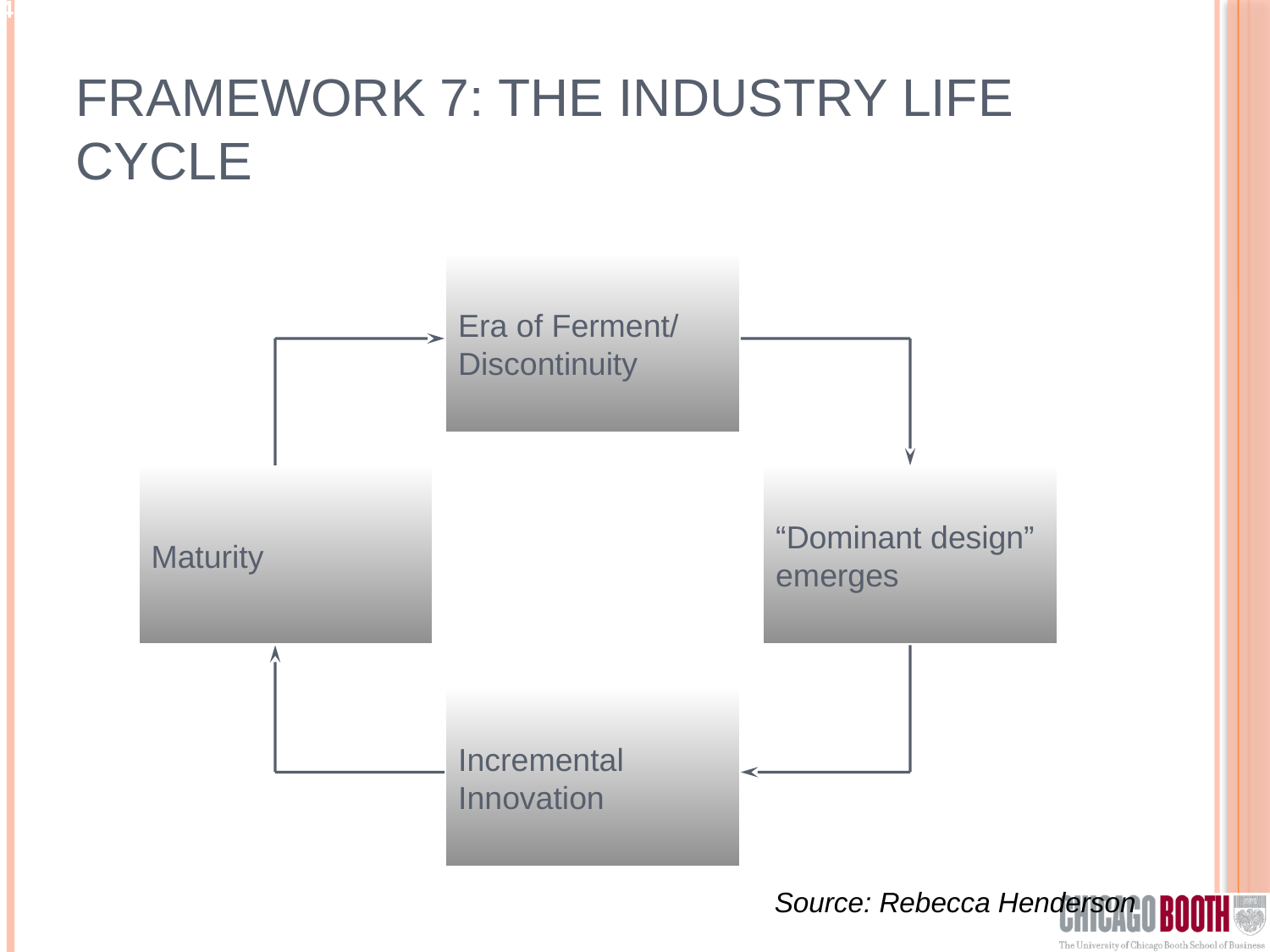

# Framework 7: The industry life cycle
Era of Ferment/
Discontinuity

Maturity
“Dominant design”
emerges

Incremental
Innovation

24

Source: Rebecca Henderson